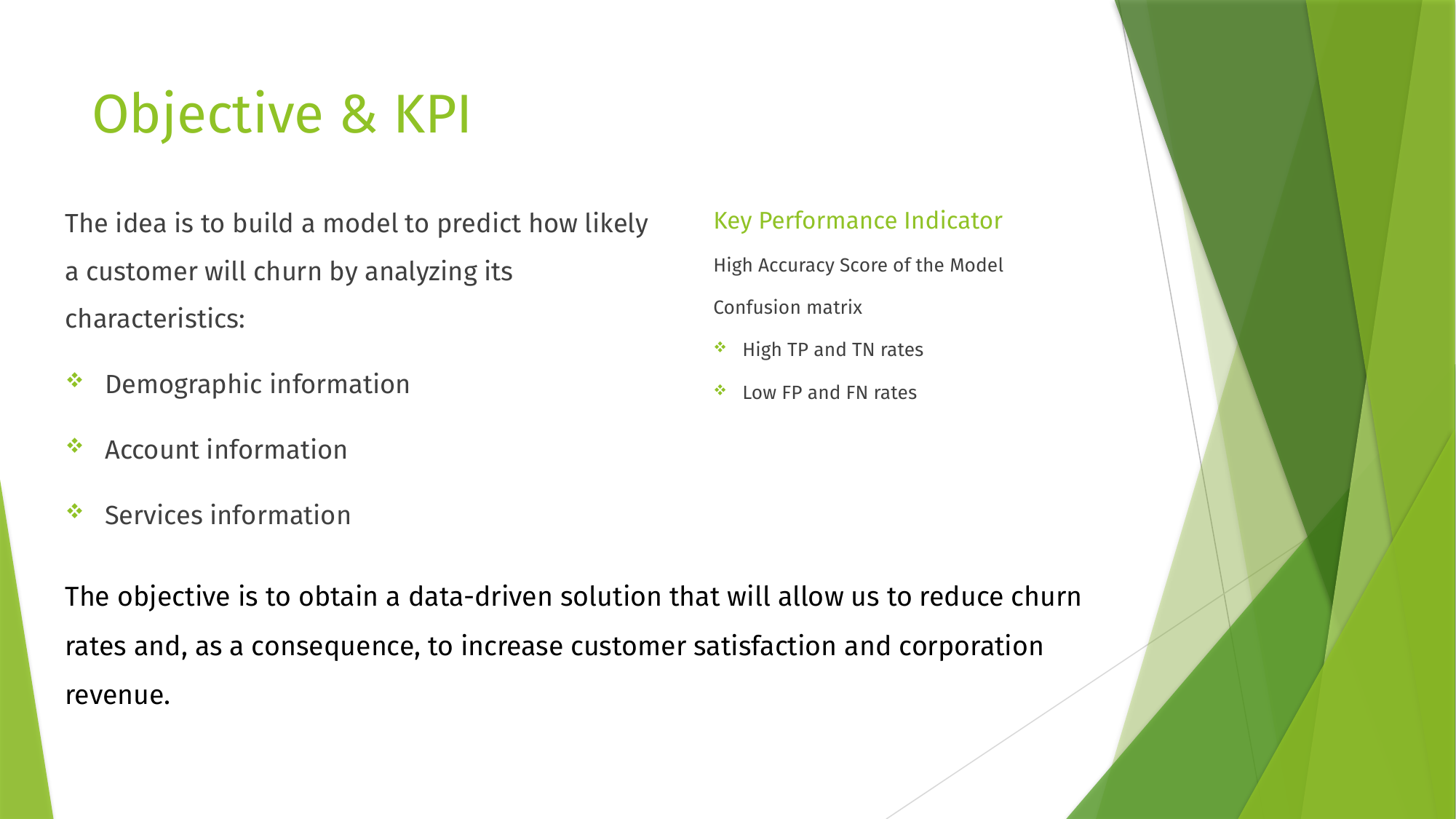

# Objective & KPI
The idea is to build a model to predict how likely a customer will churn by analyzing its characteristics:
Demographic information
Account information
Services information
Key Performance Indicator
High Accuracy Score of the Model
Confusion matrix
High TP and TN rates
Low FP and FN rates
The objective is to obtain a data-driven solution that will allow us to reduce churn rates and, as a consequence, to increase customer satisfaction and corporation revenue.